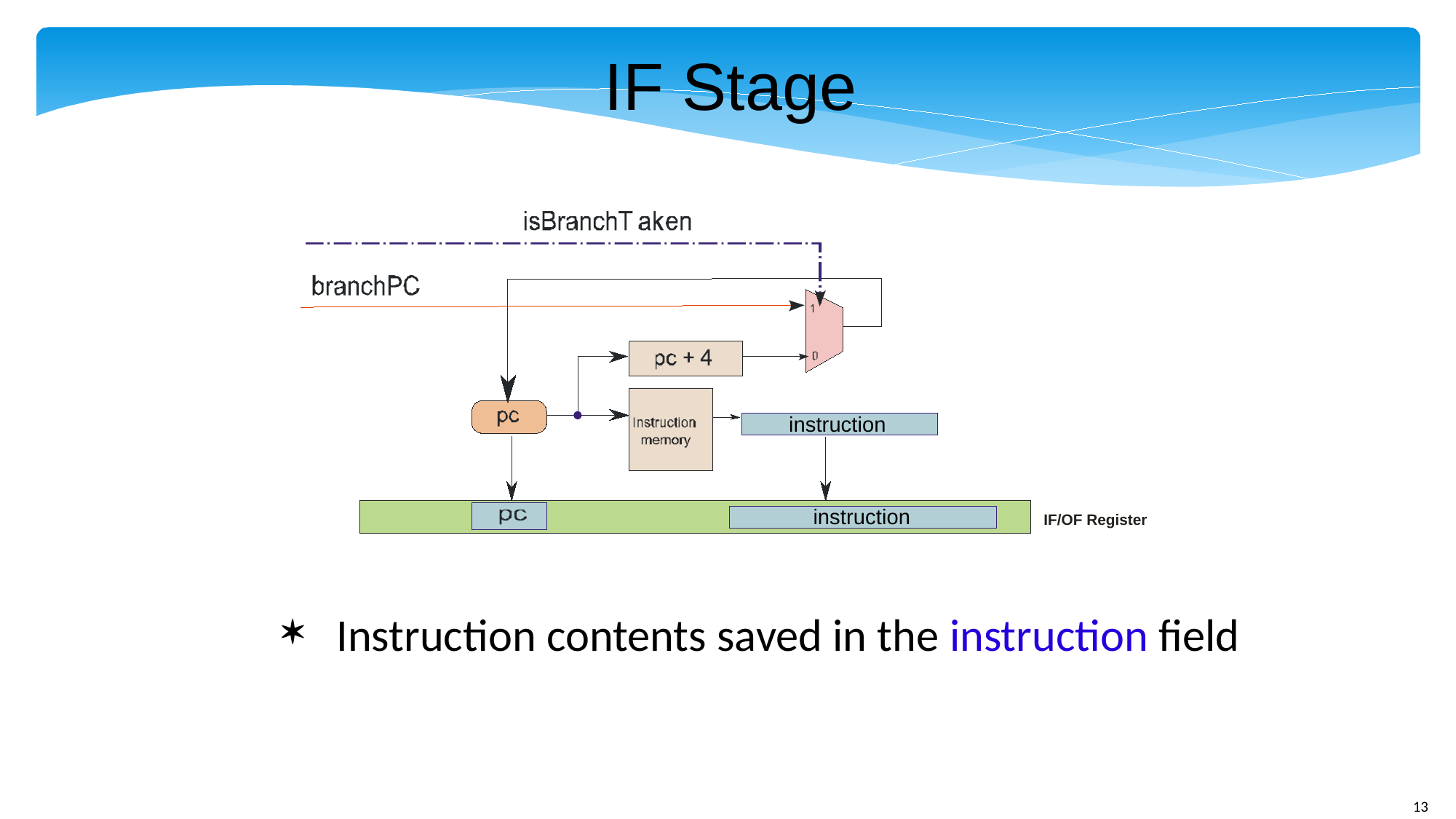

IF Stage

instruction

instruction

IF/OF Register
Instruction contents saved in the instruction field